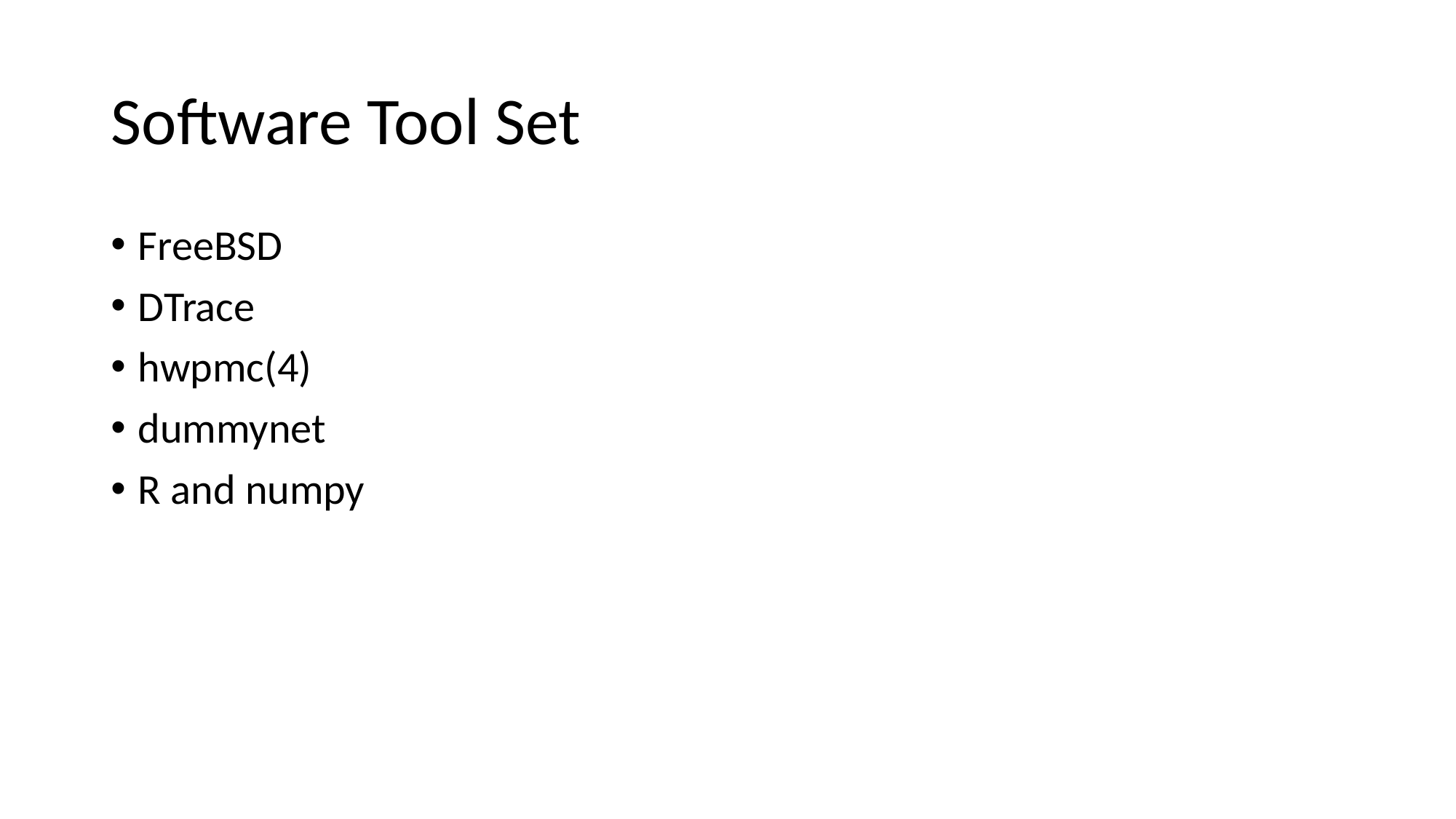

# Software Tool Set
FreeBSD
DTrace
hwpmc(4)
dummynet
R and numpy